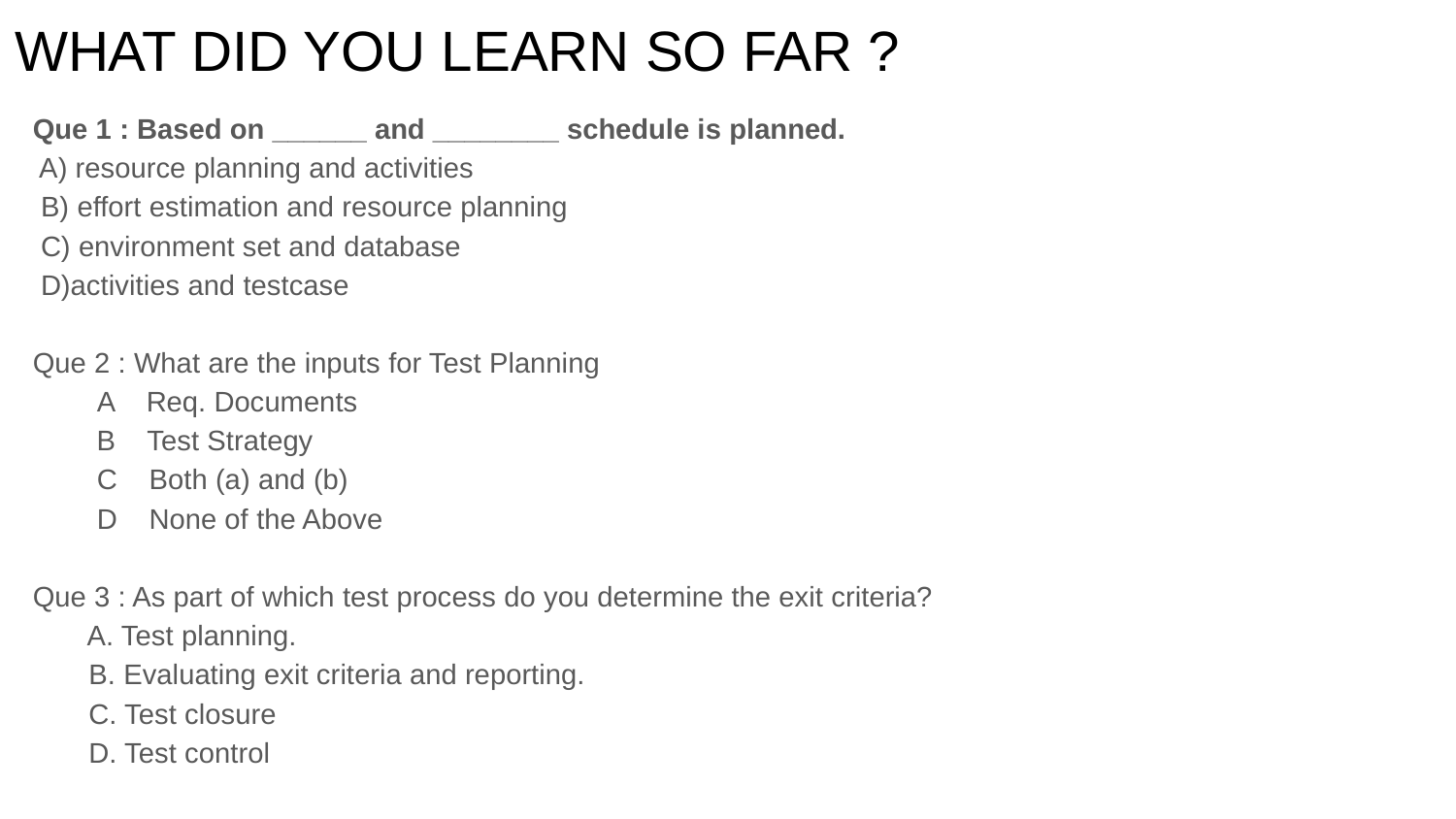

# WHAT DID YOU LEARN SO FAR ?
Que 1 : Based on ______ and ________ schedule is planned.
 A) resource planning and activities
 B) effort estimation and resource planning
 C) environment set and database
 D)activities and testcase
Que 2 : What are the inputs for Test Planning
        A    Req. Documents
        B    Test Strategy
        C    Both (a) and (b)
        D    None of the Above
Que 3 : As part of which test process do you determine the exit criteria?
       A. Test planning.
       B. Evaluating exit criteria and reporting.
       C. Test closure
       D. Test control